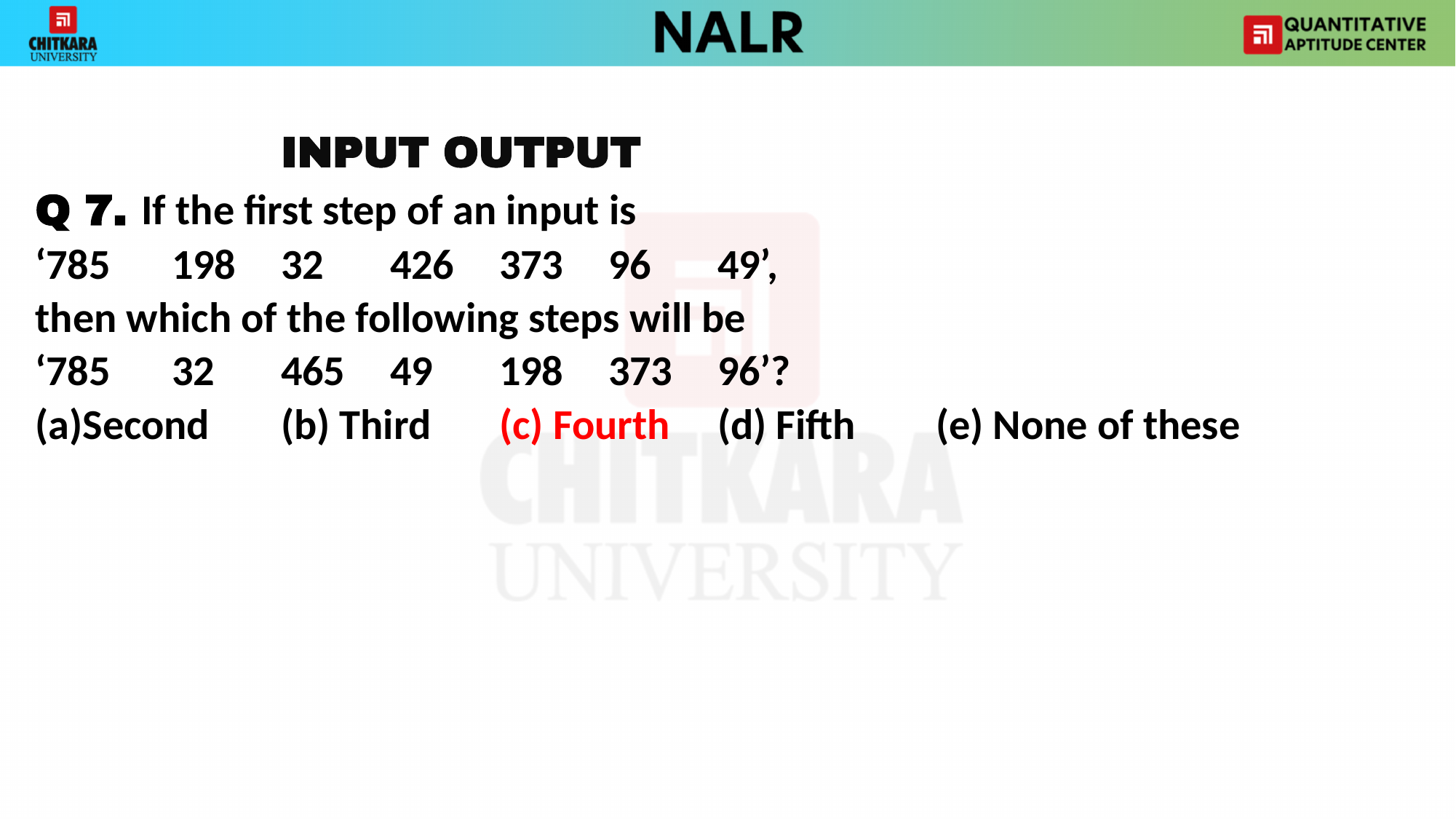

INPUT OUTPUT
Q 7. If the first step of an input is
‘785 	198 	32 	426 	373 	96 	49’,
then which of the following steps will be
‘785 	32 	465 	49 	198 	373 	96’?
(a)Second	(b) Third	(c) Fourth	(d) Fifth	(e) None of these